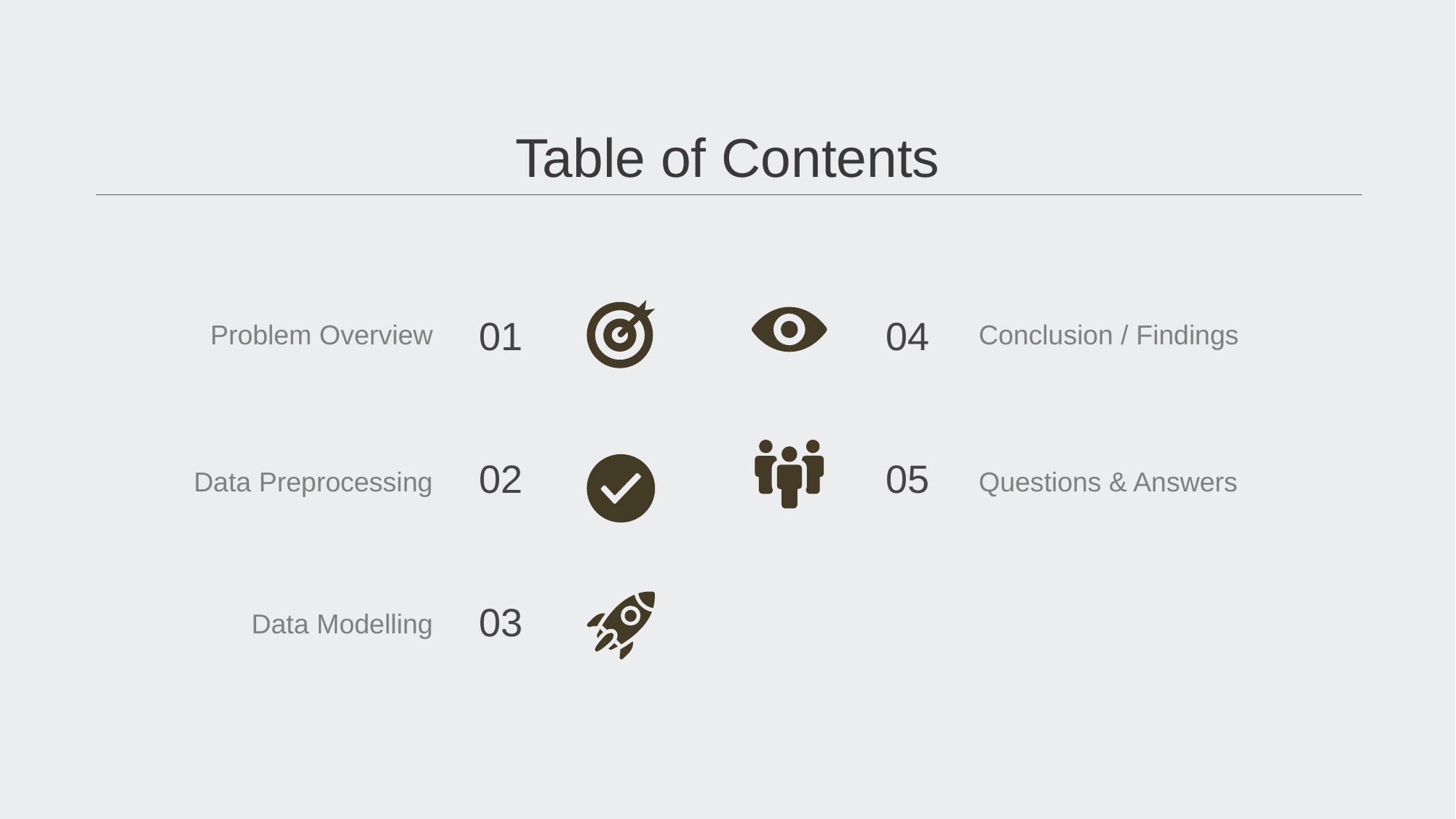

Table of Contents
01
04

Problem Overview
Conclusion / Findings
02
05

Data Preprocessing
Questions & Answers
03

Data Modelling